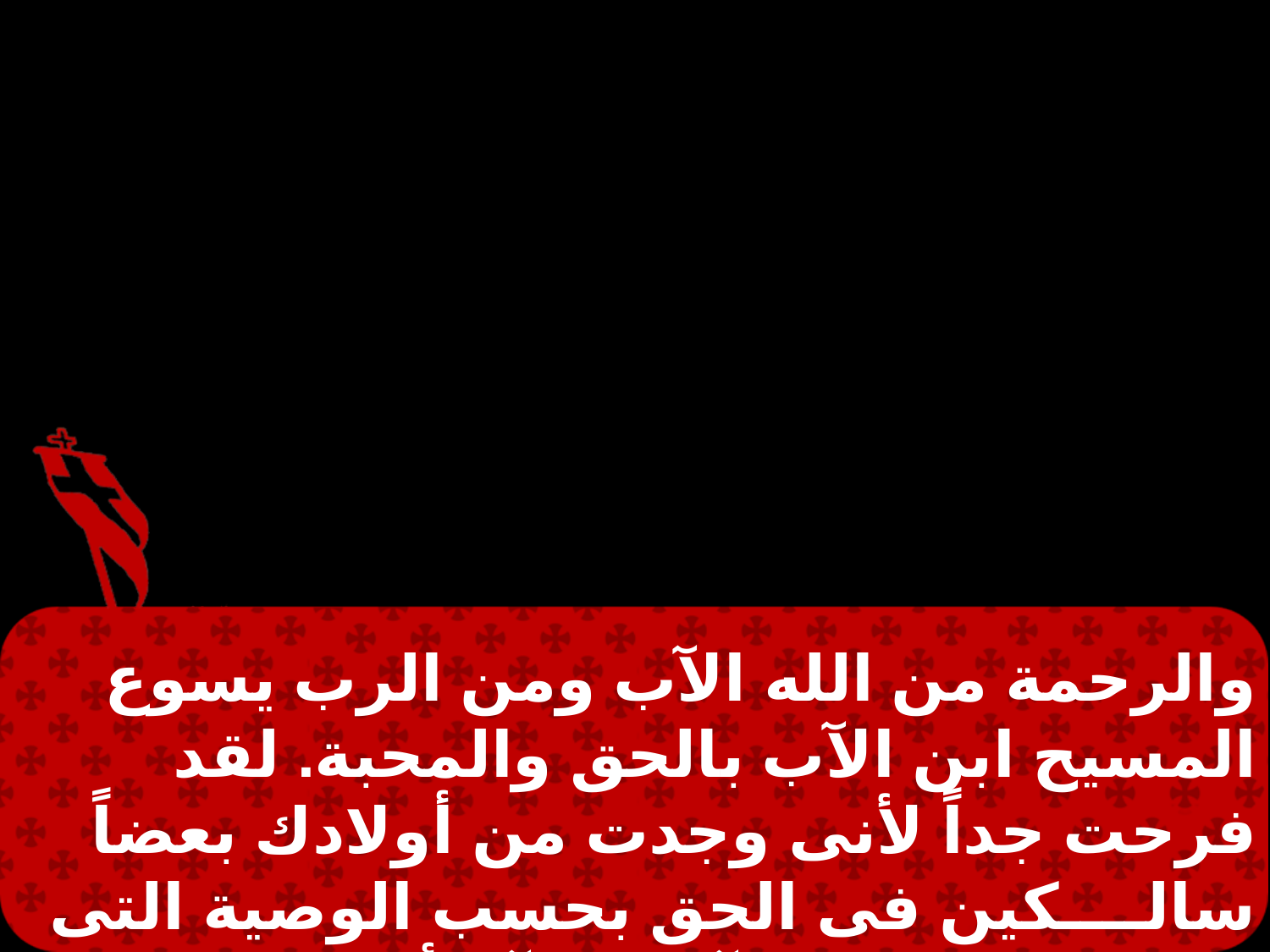

والرحمة من الله الآب ومن الرب يسوع المسيح ابن الآب بالحق والمحبة. لقد فرحت جداً لأنى وجدت من أولادك بعضاً سالــــكين فى الحق بحسب الوصية التى قبلناها من الله الآب. والآن أطلب منك يا كيرية